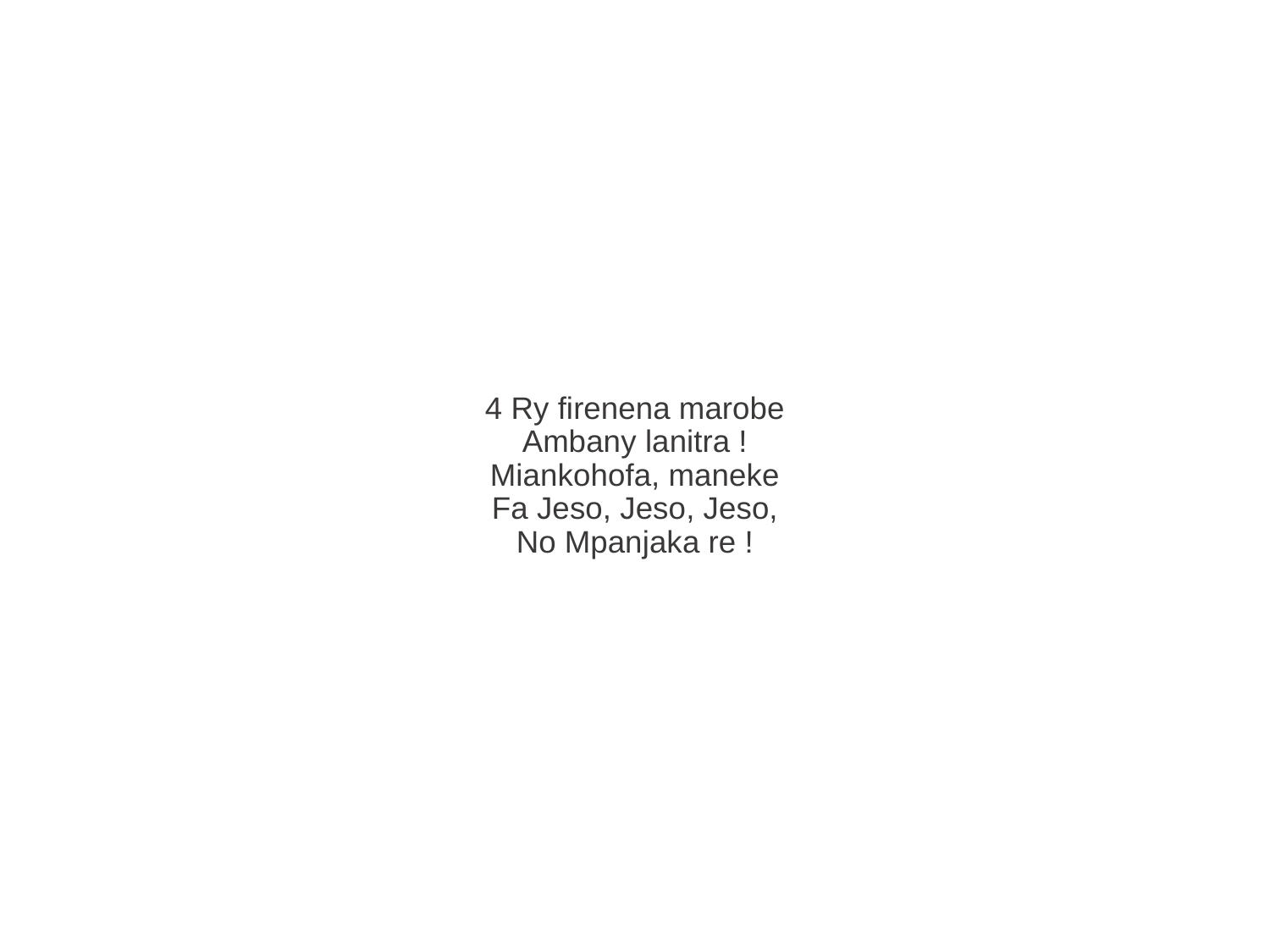

4 Ry firenena marobe
Ambany lanitra !
Miankohofa, maneke
Fa Jeso, Jeso, Jeso,
No Mpanjaka re !